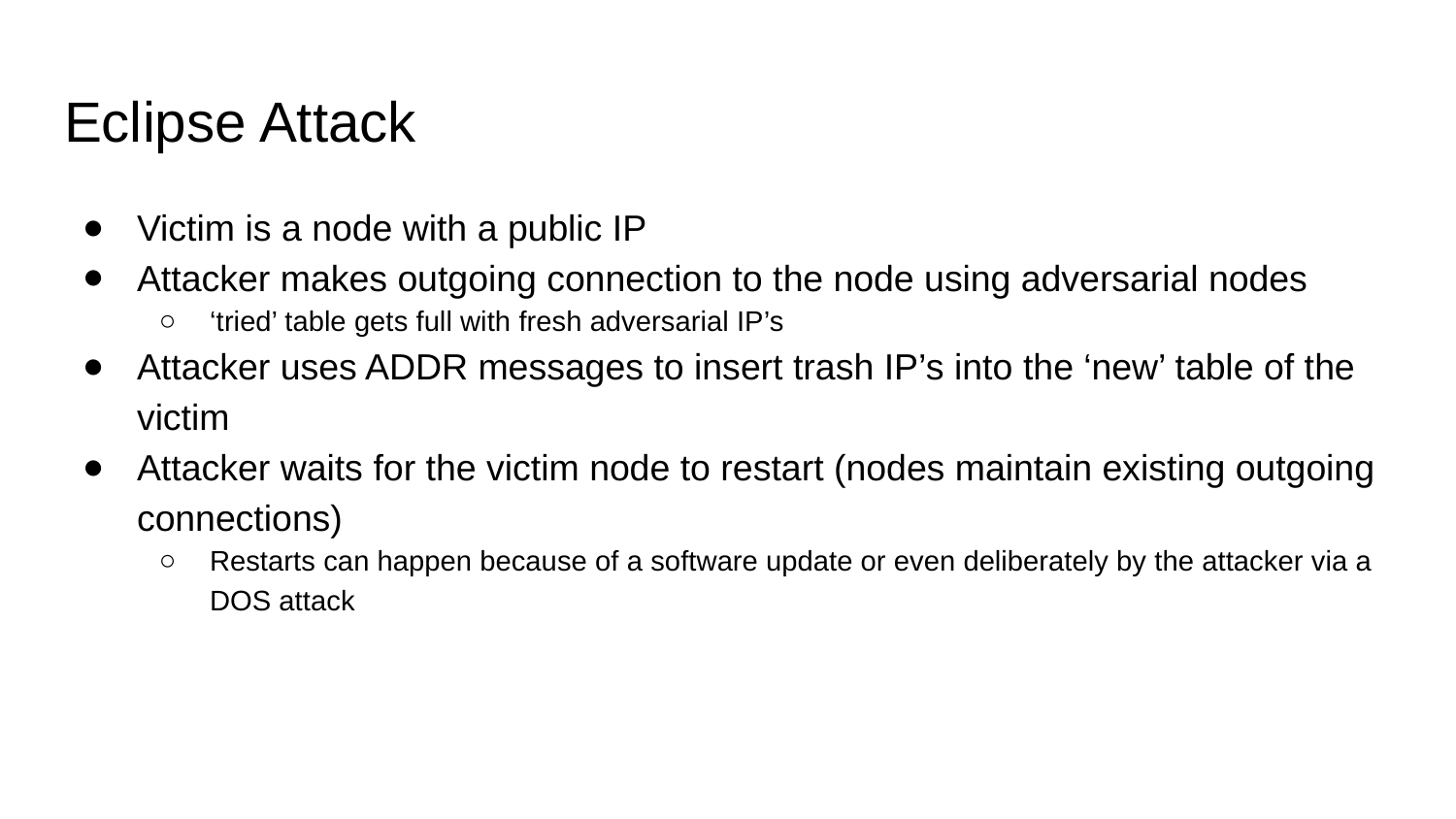

# Eclipse Attack
Victim is a node with a public IP
Attacker makes outgoing connection to the node using adversarial nodes
‘tried’ table gets full with fresh adversarial IP’s
Attacker uses ADDR messages to insert trash IP’s into the ‘new’ table of the victim
Attacker waits for the victim node to restart (nodes maintain existing outgoing connections)
Restarts can happen because of a software update or even deliberately by the attacker via a DOS attack